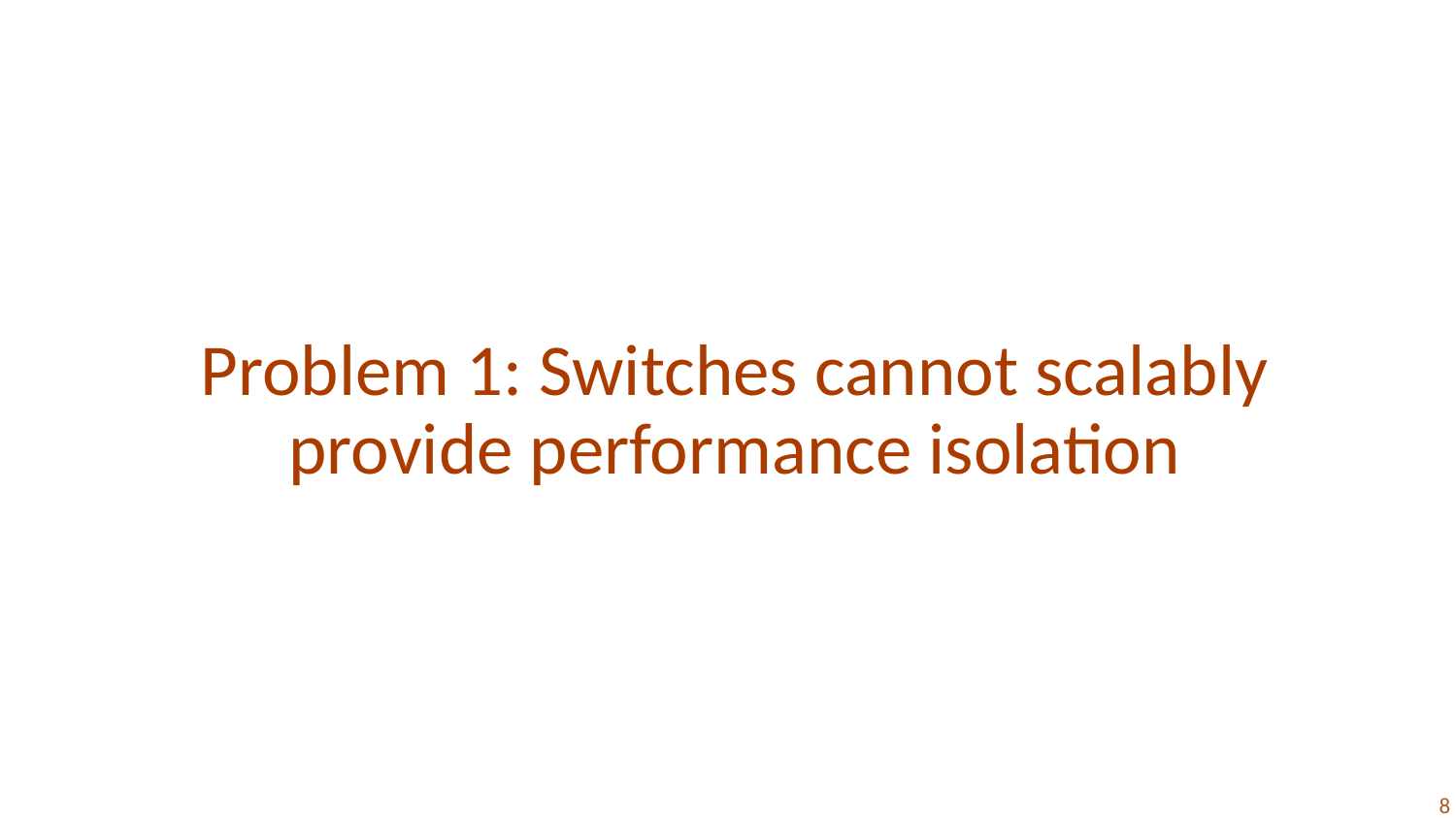

# Problem 1: Switches cannot scalably provide performance isolation
8